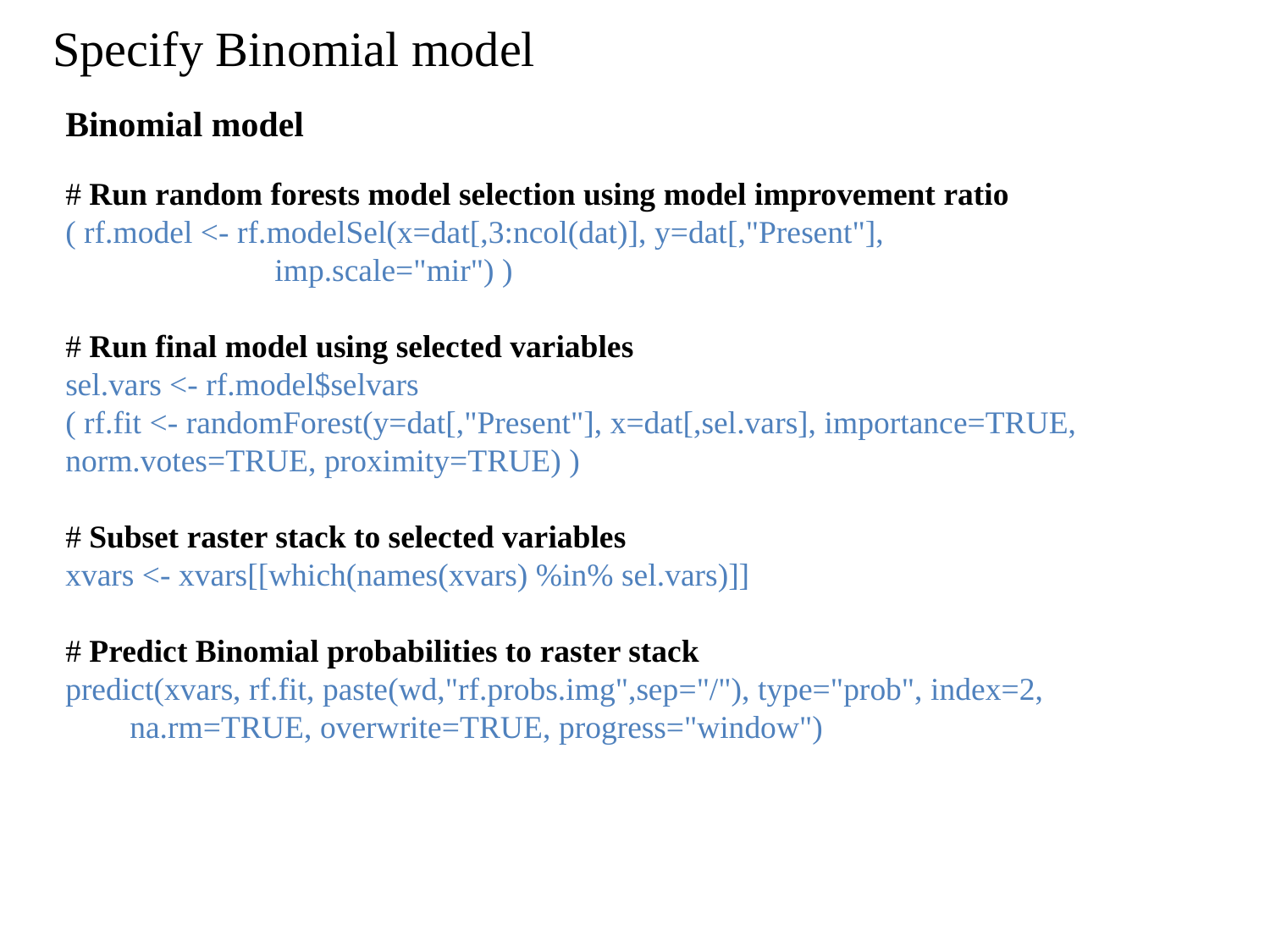

Specify Binomial model
Binomial model

# Run random forests model selection using model improvement ratio
( rf.model <- rf.modelSel(x=dat[,3:ncol(dat)], y=dat[,"Present"],
                          imp.scale="mir") )

# Run final model using selected variables
sel.vars <- rf.model$selvars
( rf.fit <- randomForest(y=dat[,"Present"], x=dat[,sel.vars], importance=TRUE, norm.votes=TRUE, proximity=TRUE) )

# Subset raster stack to selected variables
xvars <- xvars[[which(names(xvars) %in% sel.vars)]]

# Predict Binomial probabilities to raster stack
predict(xvars, rf.fit, paste(wd,"rf.probs.img",sep="/"), type="prob", index=2,
        na.rm=TRUE, overwrite=TRUE, progress="window")